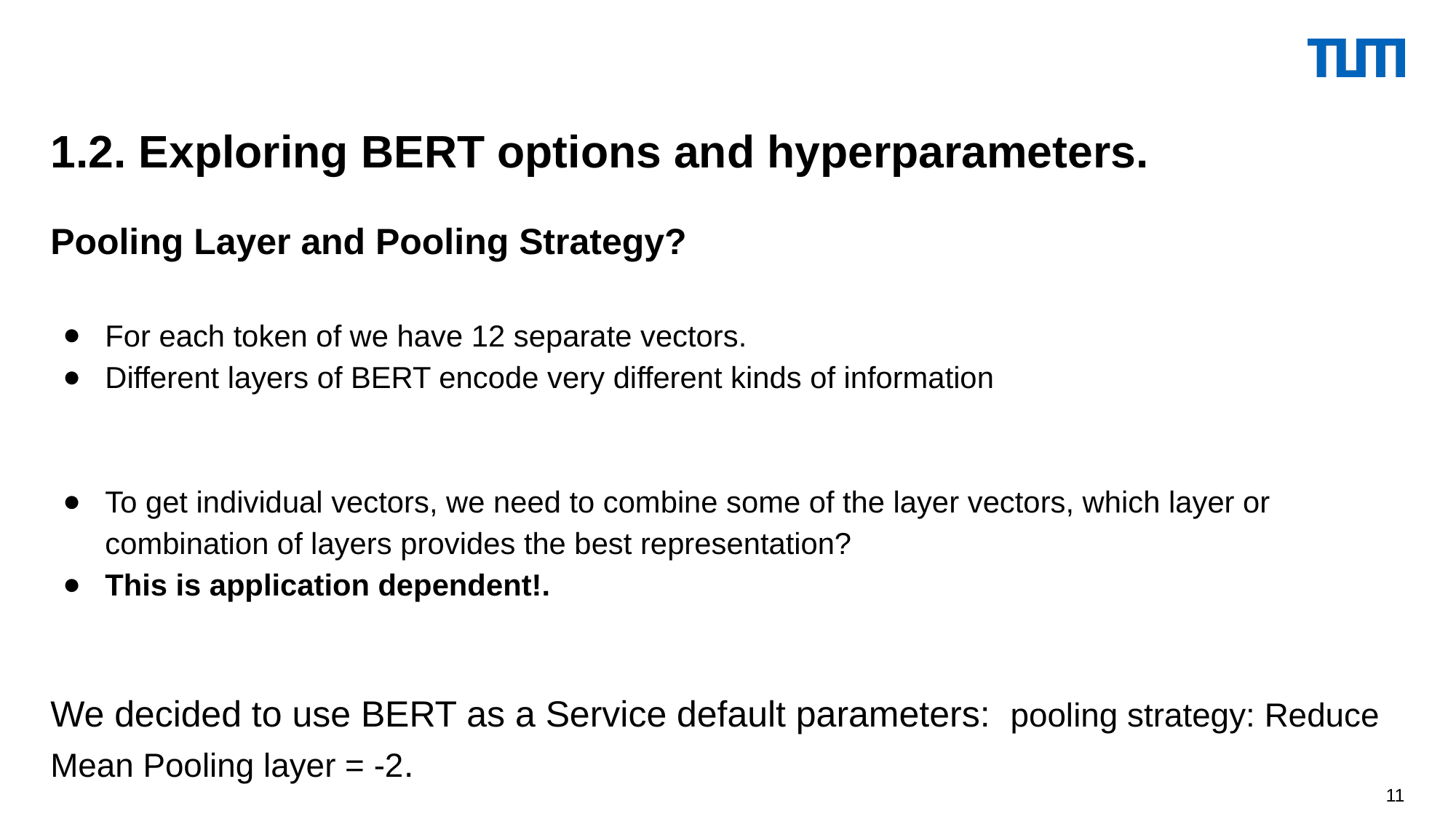

1.2. Exploring BERT options and hyperparameters.

Pooling Layer and Pooling Strategy?

For each token of we have 12 separate vectors.
Different layers of BERT encode very different kinds of information

To get individual vectors, we need to combine some of the layer vectors, which layer or combination of layers provides the best representation?
This is application dependent!.

We decided to use BERT as a Service default parameters:  pooling strategy: Reduce Mean Pooling layer = -2.

11